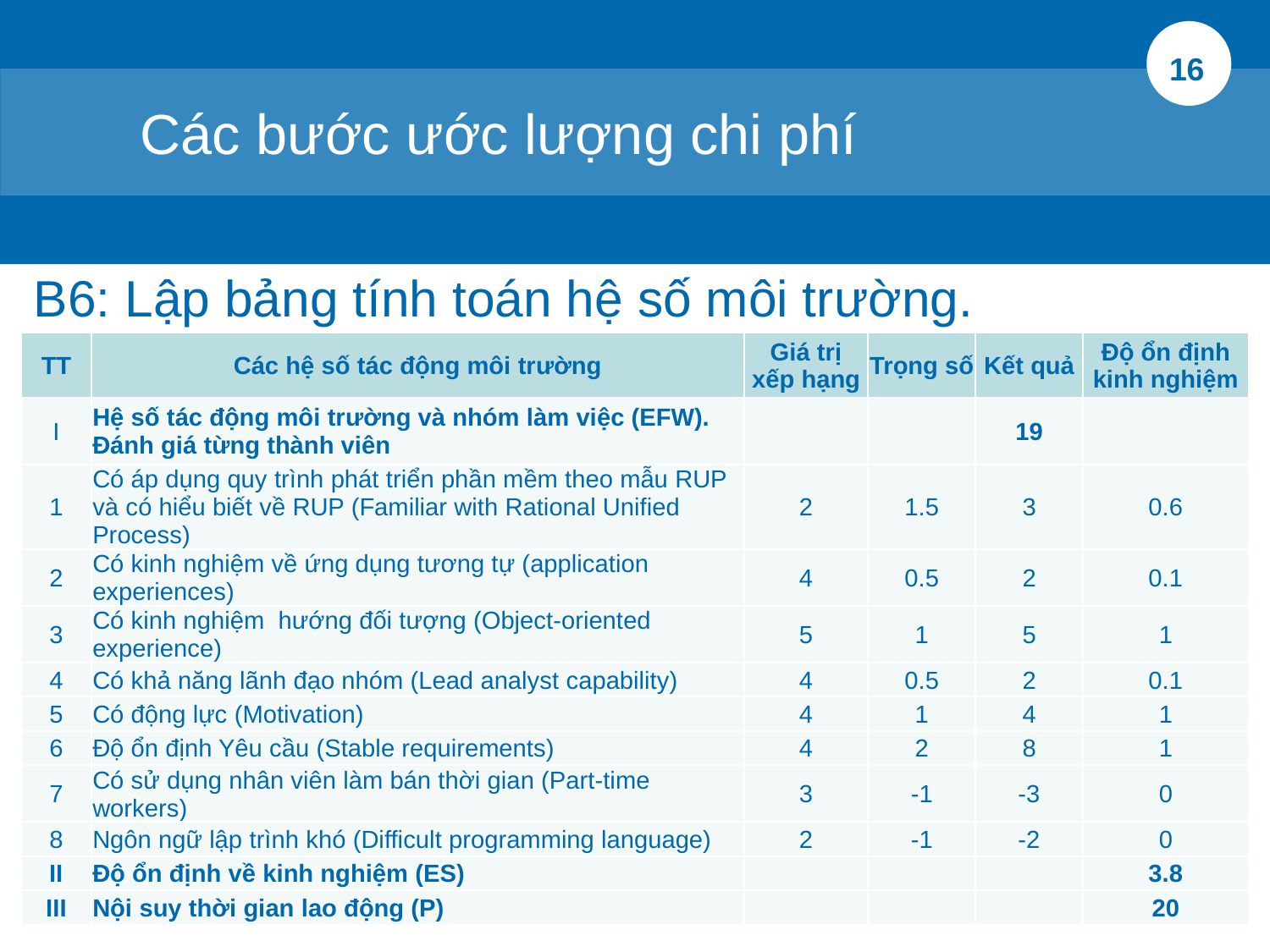

16
	Các bước ước lượng chi phí
B6: Lập bảng tính toán hệ số môi trường.

| TT | Các hệ số tác động môi trường | Giá trị xếp hạng | Trọng số | Kết quả | Độ ổn định kinh nghiệm |
| --- | --- | --- | --- | --- | --- |
| I | Hệ số tác động môi trường và nhóm làm việc (EFW). Đánh giá từng thành viên |  |  | 19 |  |
| 1 | Có áp dụng quy trình phát triển phần mềm theo mẫu RUP và có hiểu biết về RUP (Familiar with Rational Unified Process) | 2 | 1.5 | 3 | 0.6 |
| 2 | Có kinh nghiệm về ứng dụng tương tự (application experiences) | 4 | 0.5 | 2 | 0.1 |
| 3 | Có kinh nghiệm hướng đối tượng (Object-oriented experience) | 5 | 1 | 5 | 1 |
| 4 | Có khả năng lãnh đạo nhóm (Lead analyst capability) | 4 | 0.5 | 2 | 0.1 |
| 5 | Có động lực (Motivation) | 4 | 1 | 4 | 1 |
| 6 | Độ ổn định Yêu cầu (Stable requirements) | 4 | 2 | 8 | 1 |
| 7 | Có sử dụng nhân viên làm bán thời gian (Part-time workers) | 3 | -1 | -3 | 0 |
| 8 | Ngôn ngữ lập trình khó (Difficult programming language) | 2 | -1 | -2 | 0 |
| II | Độ ổn định về kinh nghiệm (ES) |  |  |  | 3.8 |
| III | Nội suy thời gian lao động (P) |  |  |  | 20 |